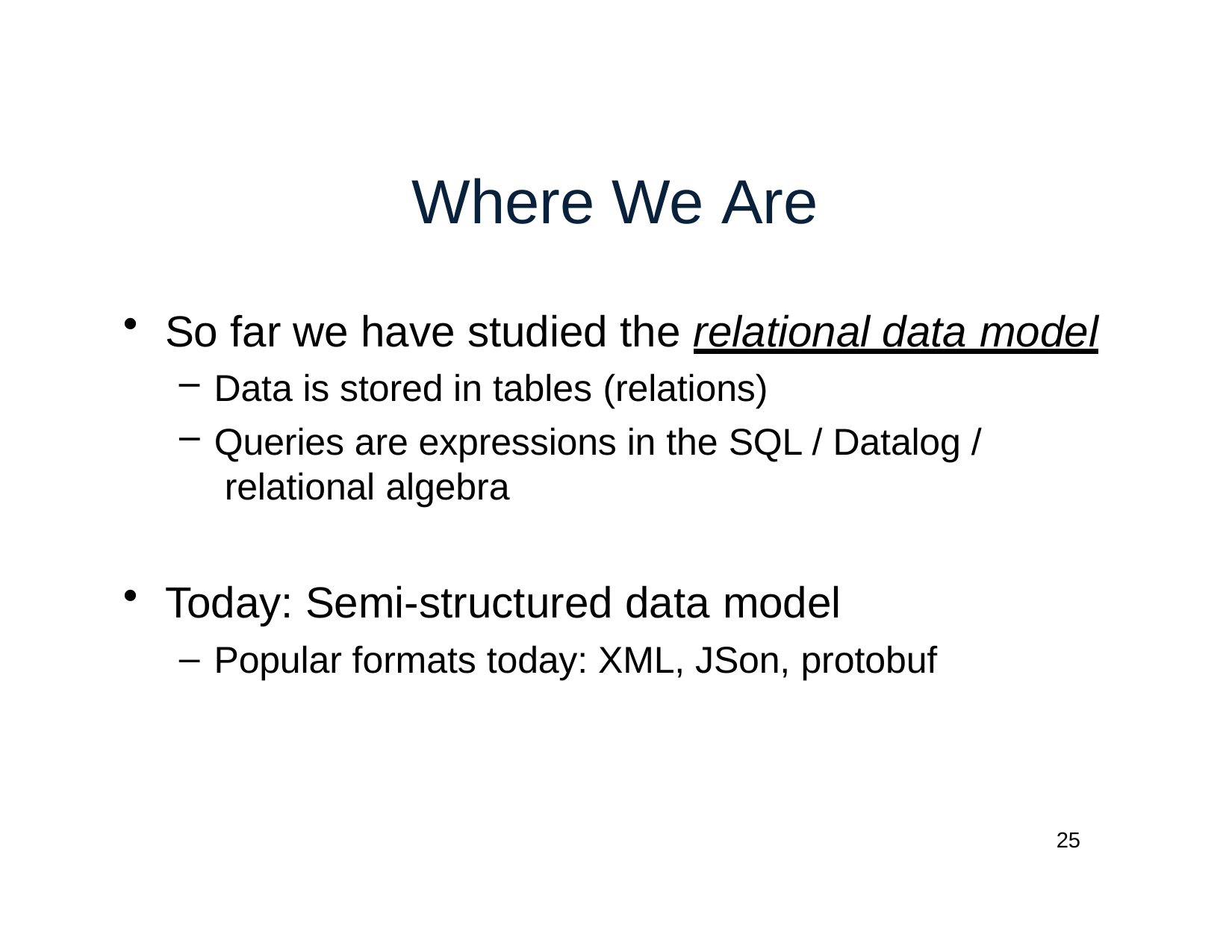

# Where We Are
So far we have studied the relational data model
Data is stored in tables (relations)
Queries are expressions in the SQL / Datalog /  relational algebra

Today: Semi-structured data model
Popular formats today: XML, JSon, protobuf
25